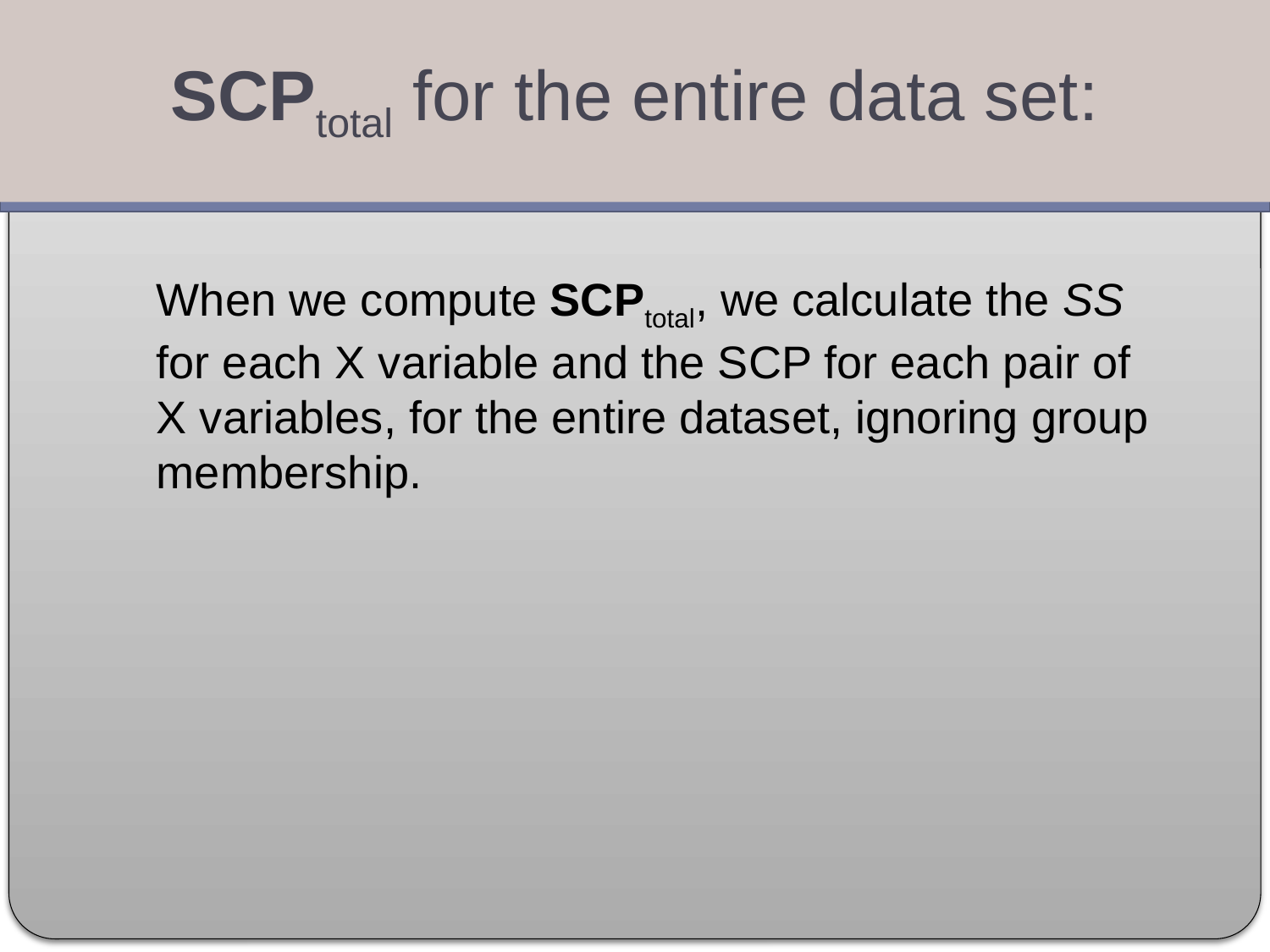

SCPtotal for the entire data set:
#

   When we compute SCPtotal, we calculate the SS for each X variable and the SCP for each pair of X variables, for the entire dataset, ignoring group membership.